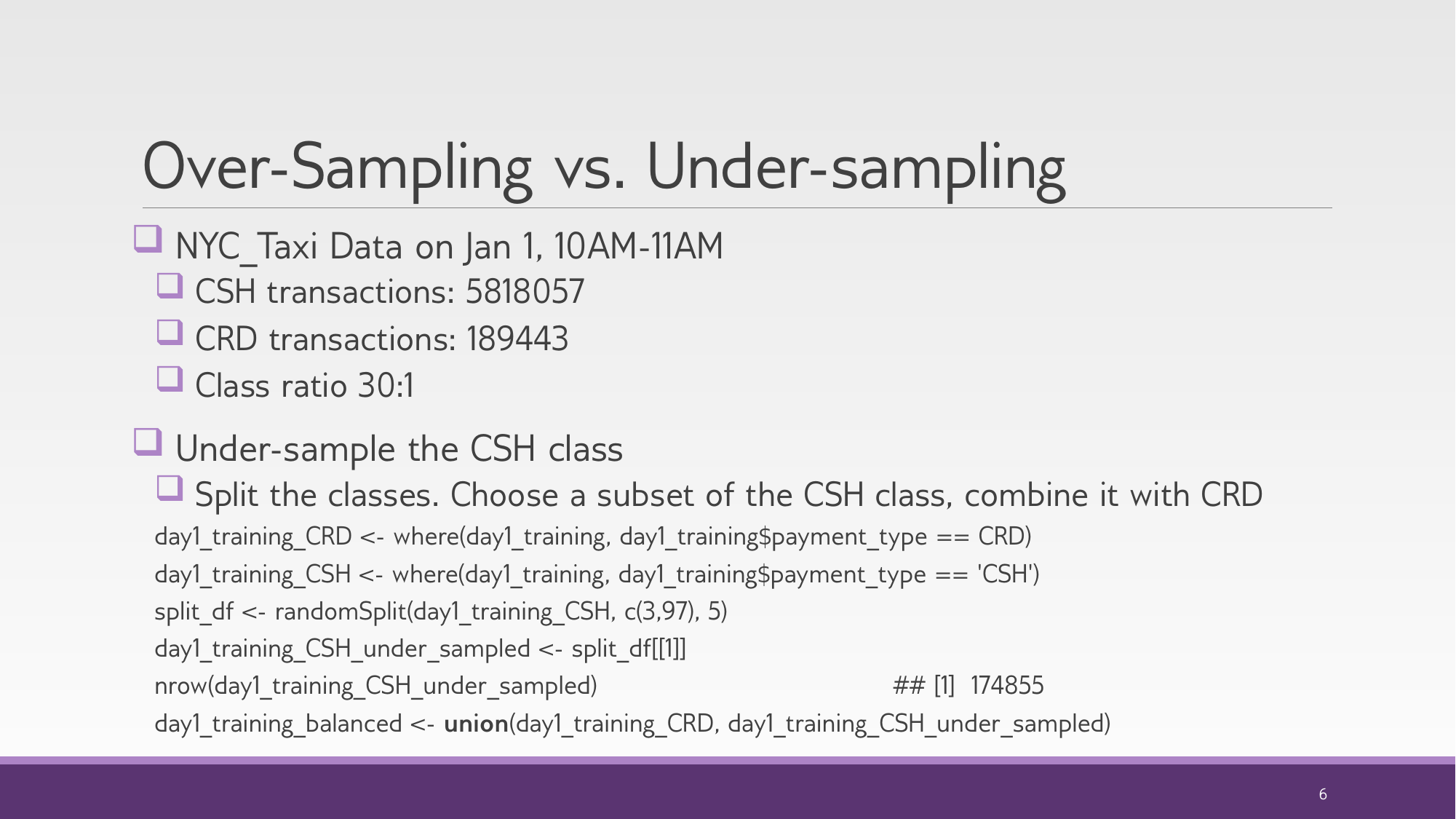

# Over-Sampling vs. Under-sampling
 NYC_Taxi Data on Jan 1, 10AM-11AM
 CSH transactions: 5818057
 CRD transactions: 189443
 Class ratio 30:1
 Under-sample the CSH class
 Split the classes. Choose a subset of the CSH class, combine it with CRD
day1_training_CRD <- where(day1_training, day1_training$payment_type == CRD)
day1_training_CSH <- where(day1_training, day1_training$payment_type == 'CSH')
split_df <- randomSplit(day1_training_CSH, c(3,97), 5)
day1_training_CSH_under_sampled <- split_df[[1]]
nrow(day1_training_CSH_under_sampled)                                     ## [1]  174855
day1_training_balanced <- union(day1_training_CRD, day1_training_CSH_under_sampled)
6